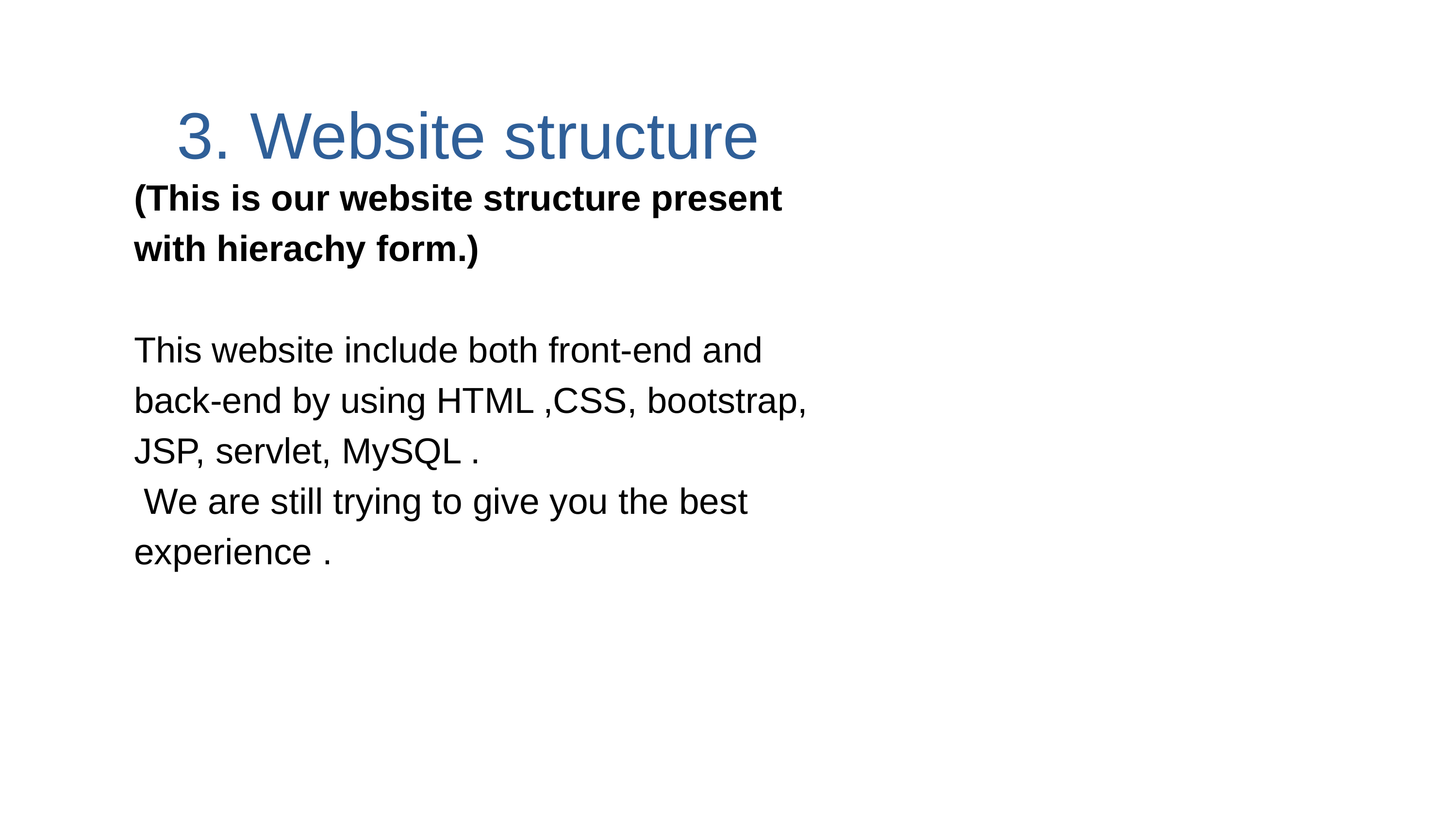

3. Website structure
(This is our website structure present with hierachy form.)

This website include both front-end and back-end by using HTML ,CSS, bootstrap, JSP, servlet, MySQL .
 We are still trying to give you the best experience .